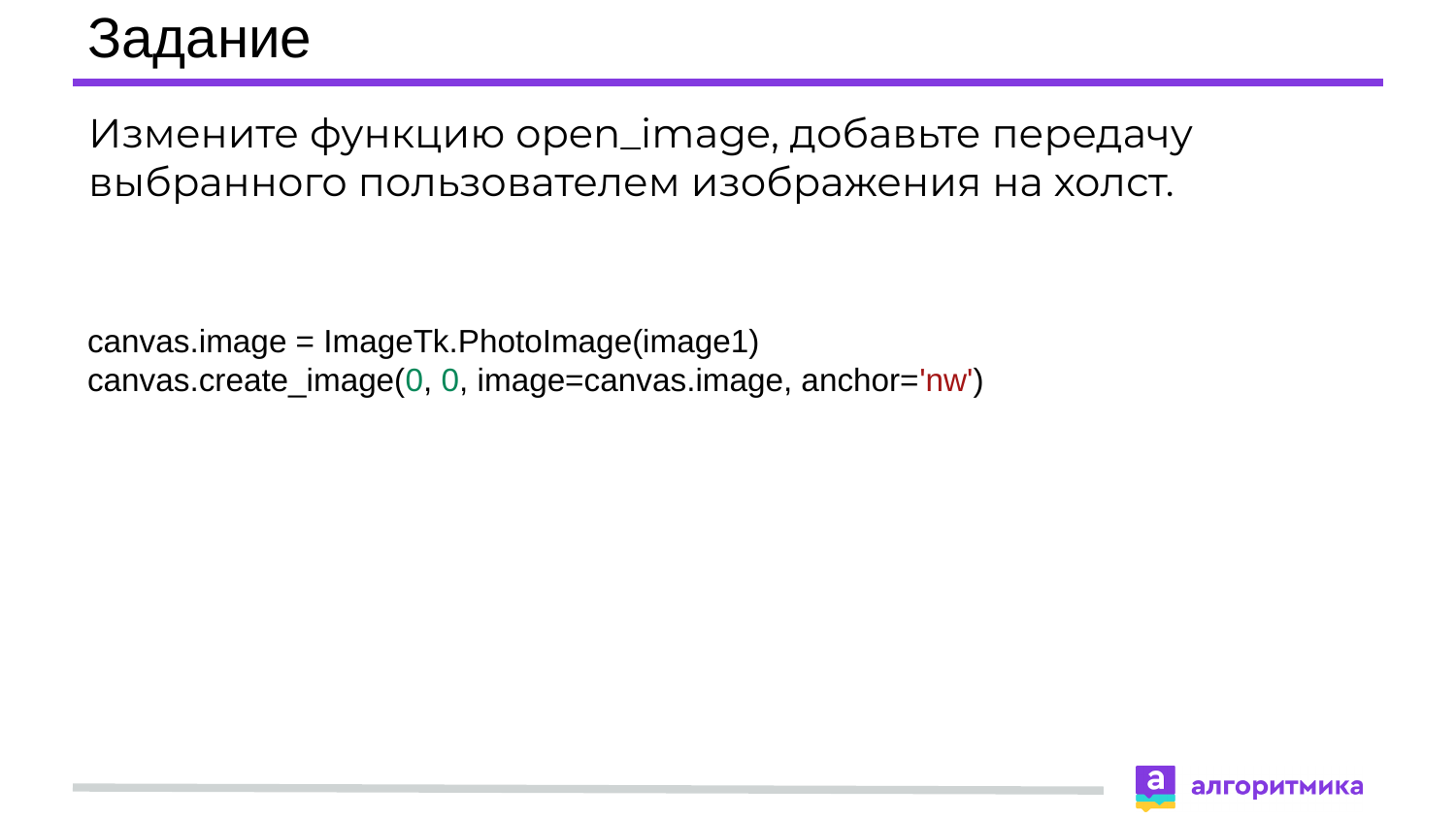

# Задание
Измените функцию open_image, добавьте передачу выбранного пользователем изображения на холст.
canvas.image = ImageTk.PhotoImage(image1)
canvas.create_image(0, 0, image=canvas.image, anchor='nw')